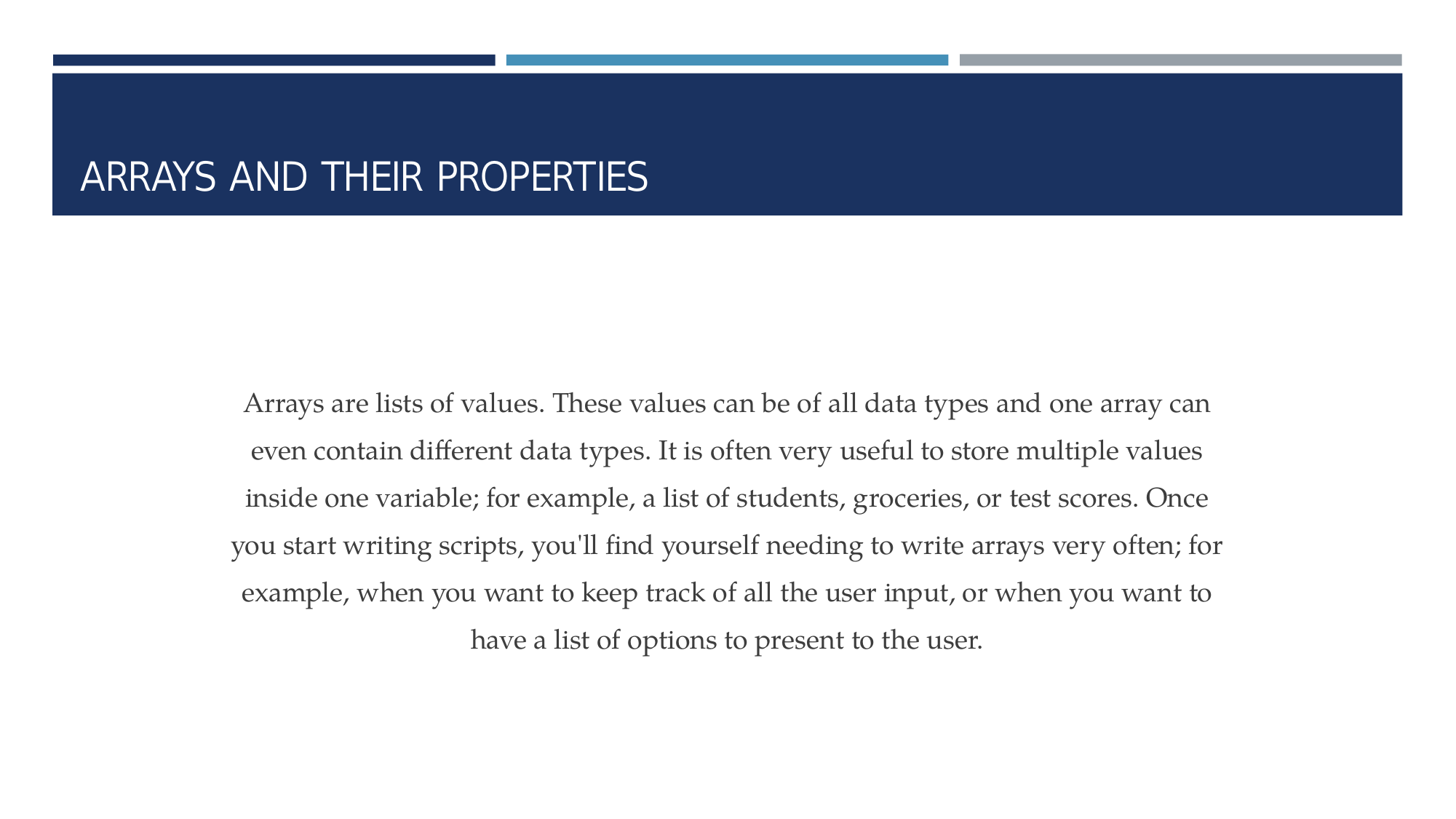

# ARRAYS AND THEIR PROPERTIES
Arrays are lists of values. These values can be of all data types and one array can
even contain different data types. It is often very useful to store multiple values
inside one variable; for example, a list of students, groceries, or test scores. Once
you start writing scripts, you'll find yourself needing to write arrays very often; for
example, when you want to keep track of all the user input, or when you want to
have a list of options to present to the user.